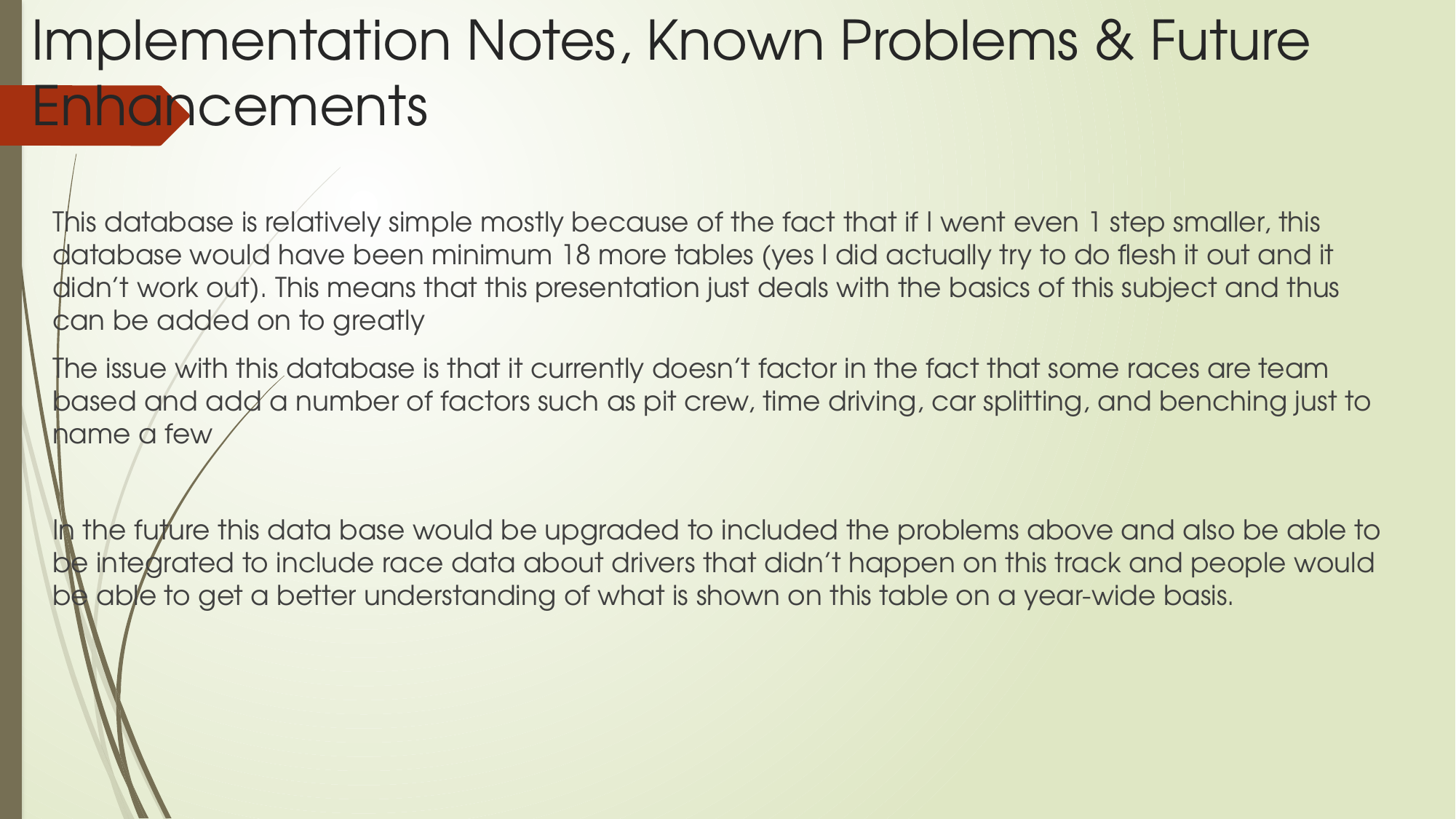

# Implementation Notes, Known Problems & Future Enhancements
This database is relatively simple mostly because of the fact that if I went even 1 step smaller, this database would have been minimum 18 more tables (yes I did actually try to do flesh it out and it didn’t work out). This means that this presentation just deals with the basics of this subject and thus can be added on to greatly
The issue with this database is that it currently doesn’t factor in the fact that some races are team based and add a number of factors such as pit crew, time driving, car splitting, and benching just to name a few

In the future this data base would be upgraded to included the problems above and also be able to be integrated to include race data about drivers that didn’t happen on this track and people would be able to get a better understanding of what is shown on this table on a year-wide basis.